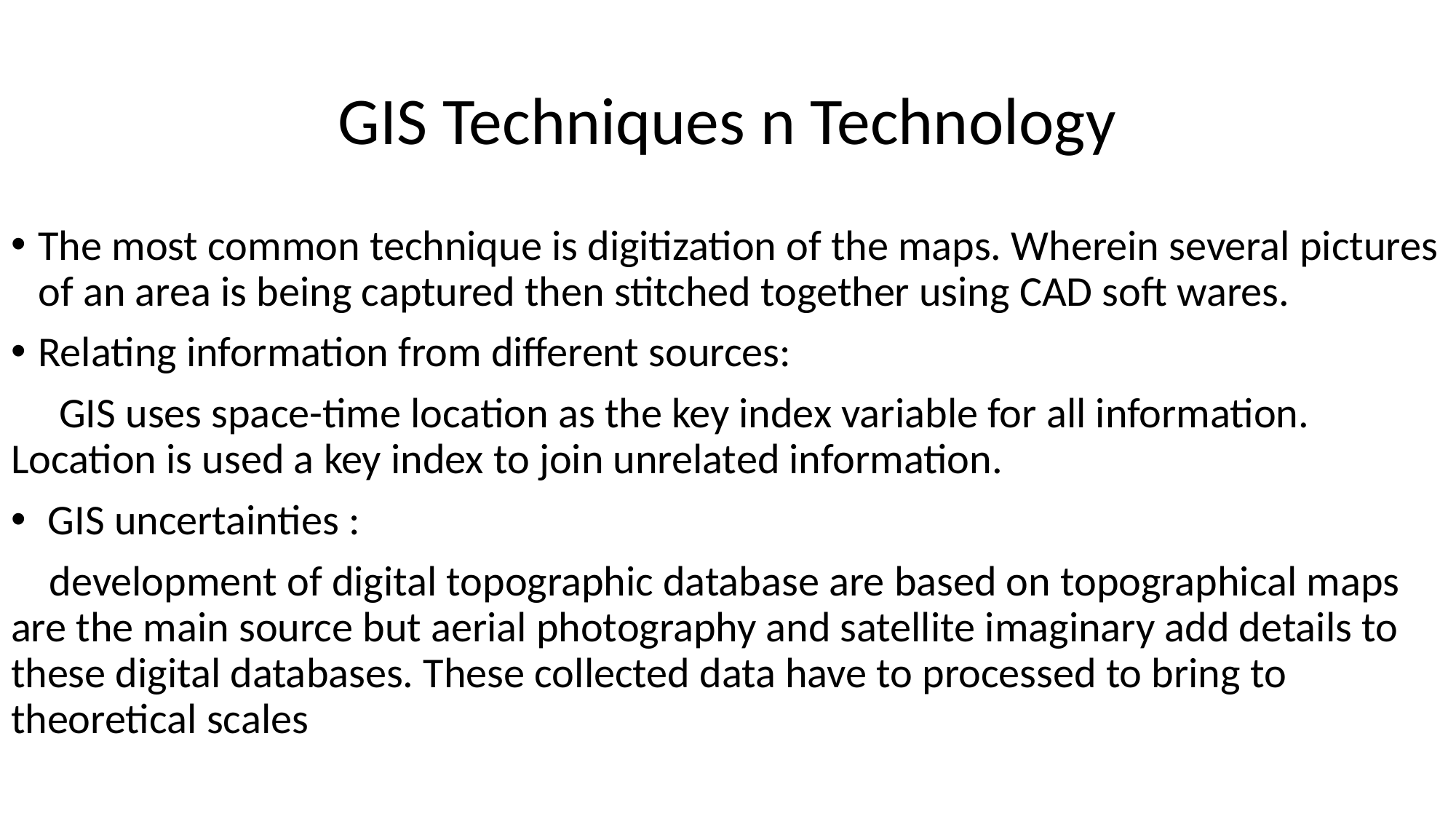

# GIS Techniques n Technology
The most common technique is digitization of the maps. Wherein several pictures of an area is being captured then stitched together using CAD soft wares.
Relating information from different sources:
     GIS uses space-time location as the key index variable for all information. Location is used a key index to join unrelated information.
 GIS uncertainties :
    development of digital topographic database are based on topographical maps are the main source but aerial photography and satellite imaginary add details to these digital databases. These collected data have to processed to bring to theoretical scales